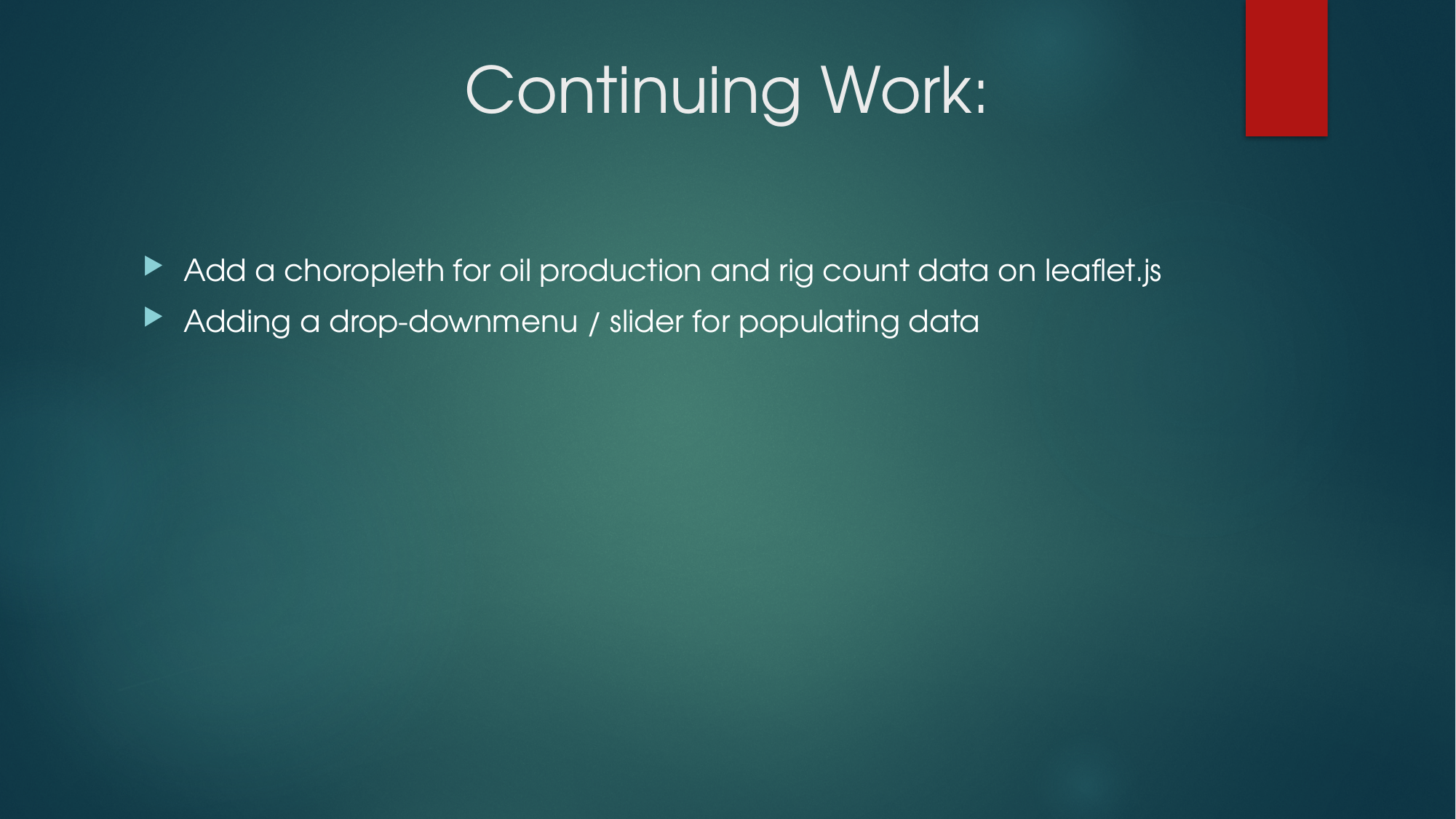

# Continuing Work:
Add a choropleth for oil production and rig count data on leaflet.js
Adding a drop-downmenu / slider for populating data